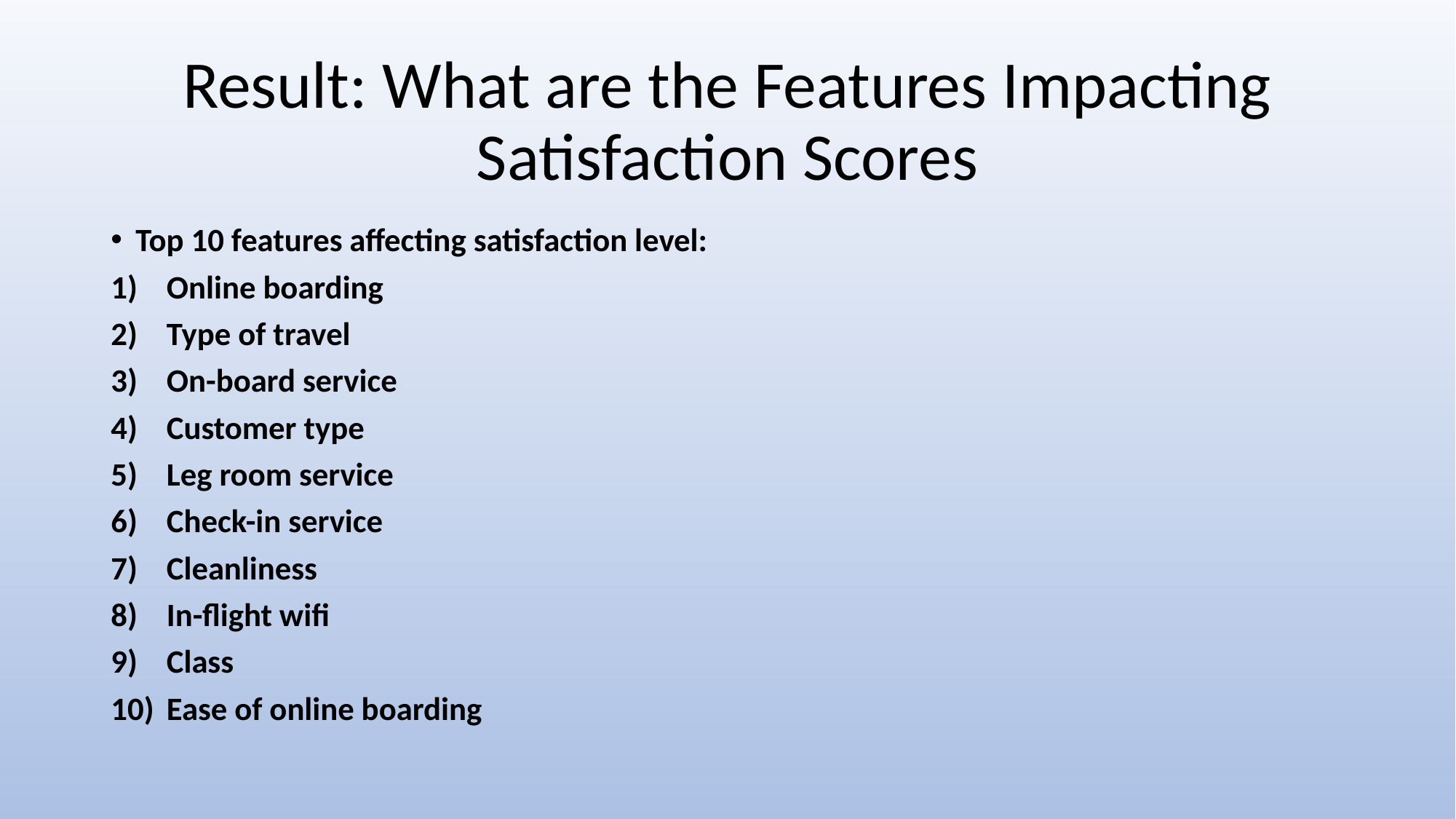

# Result: What are the Features Impacting Satisfaction Scores
Top 10 features affecting satisfaction level:
Online boarding
Type of travel
On-board service
Customer type
Leg room service
Check-in service
Cleanliness
In-flight wifi
Class
Ease of online boarding